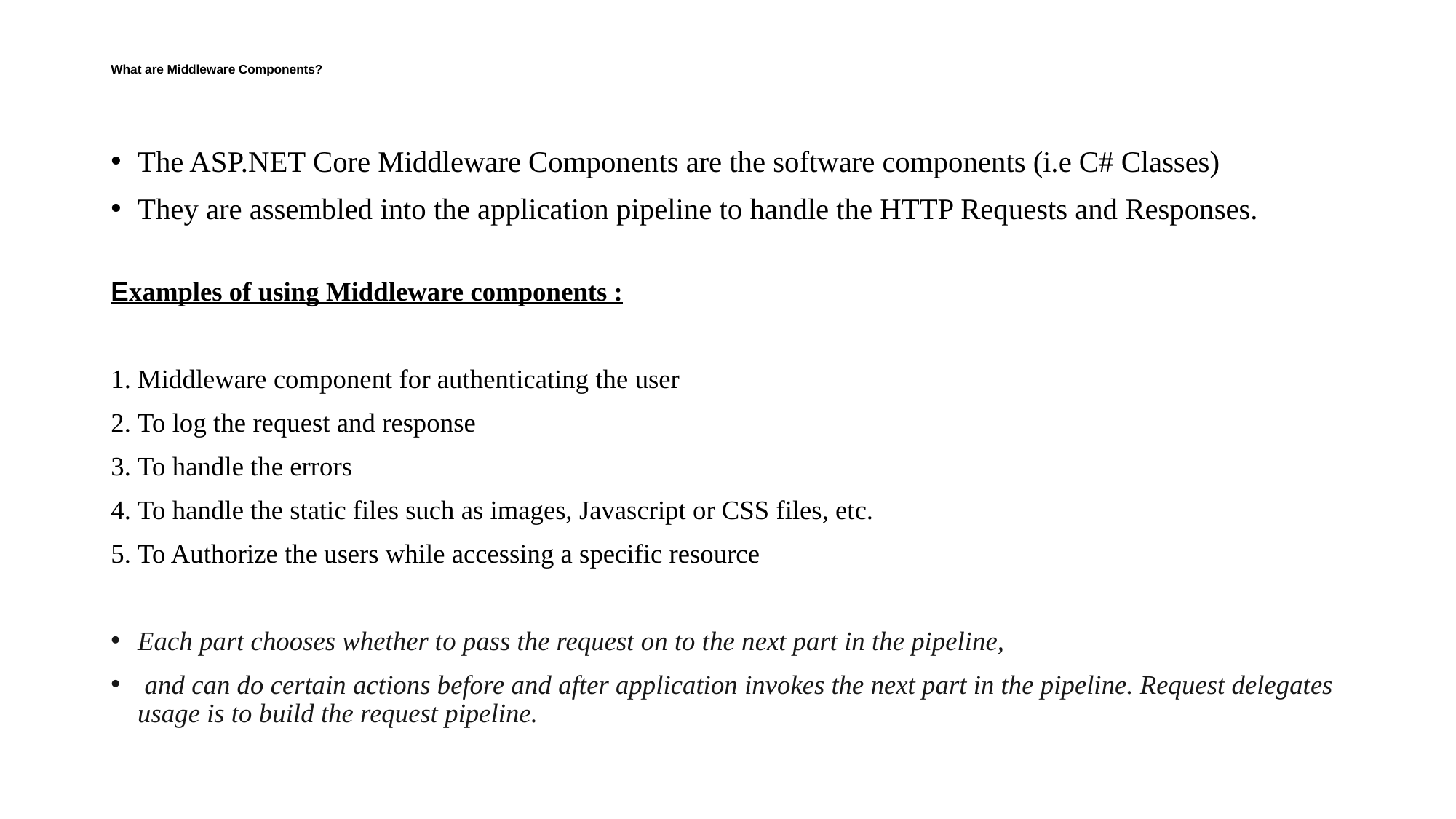

# What are Middleware Components?
The ASP.NET Core Middleware Components are the software components (i.e C# Classes)
They are assembled into the application pipeline to handle the HTTP Requests and Responses.

Examples of using Middleware components :

Middleware component for authenticating the user
To log the request and response
To handle the errors
To handle the static files such as images, Javascript or CSS files, etc.
To Authorize the users while accessing a specific resource

Each part chooses whether to pass the request on to the next part in the pipeline,
 and can do certain actions before and after application invokes the next part in the pipeline. Request delegates usage is to build the request pipeline.